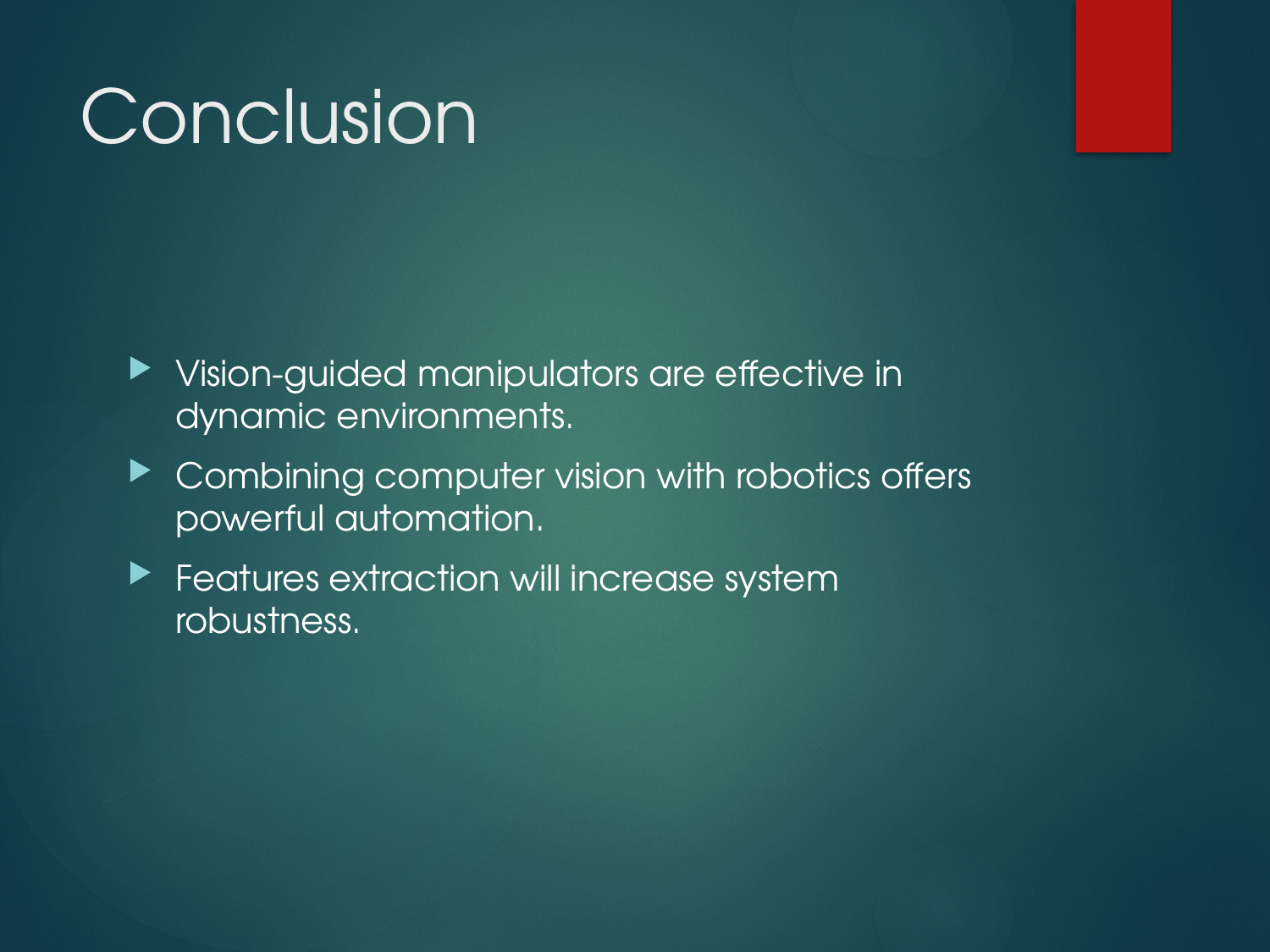

# Conclusion

Vision-guided manipulators are effective in dynamic environments.
Combining computer vision with robotics offers powerful automation.
Features extraction will increase system robustness.